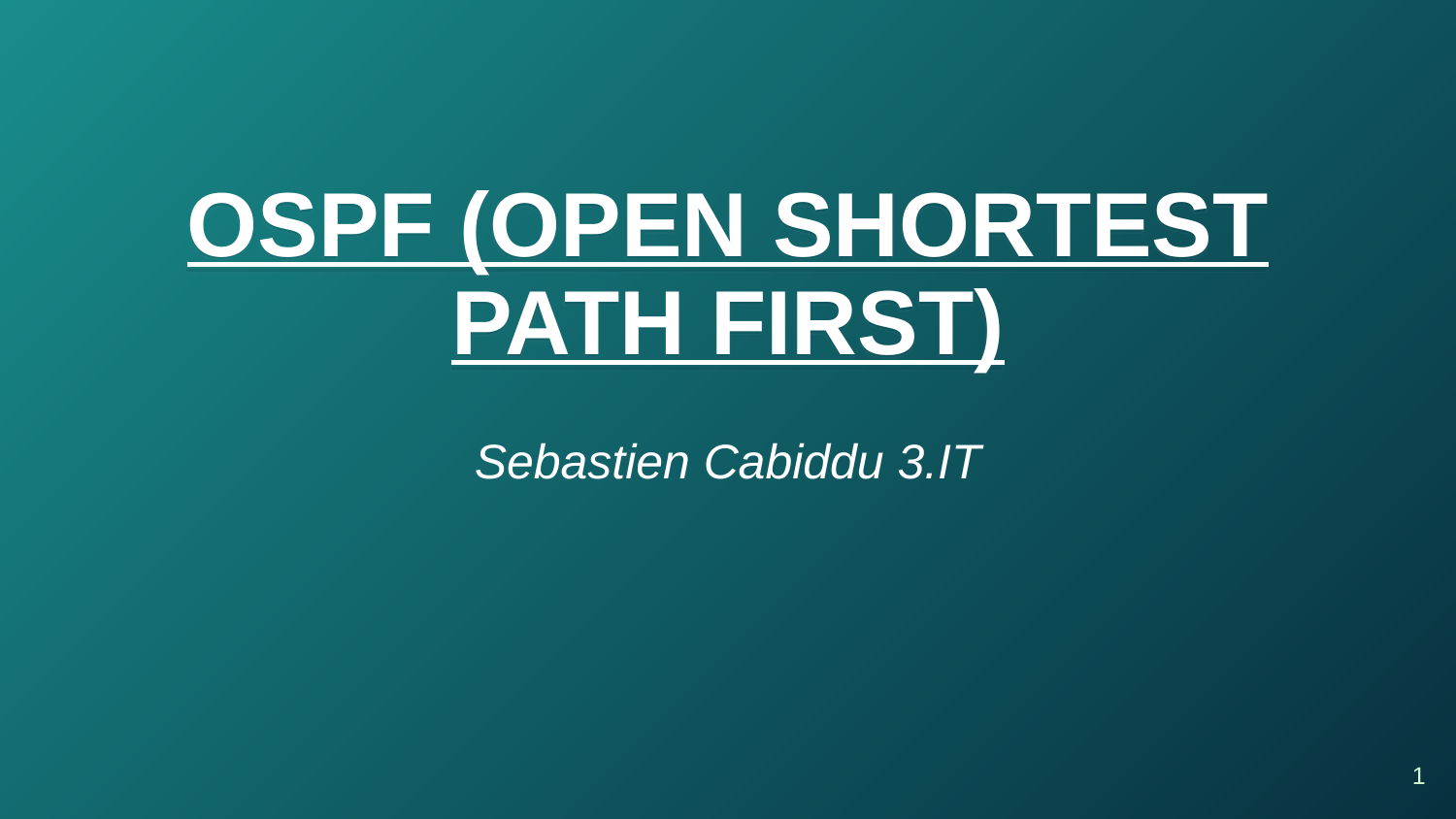

# OSPF (OPEN SHORTEST PATH FIRST)
Sebastien Cabiddu 3.IT

1